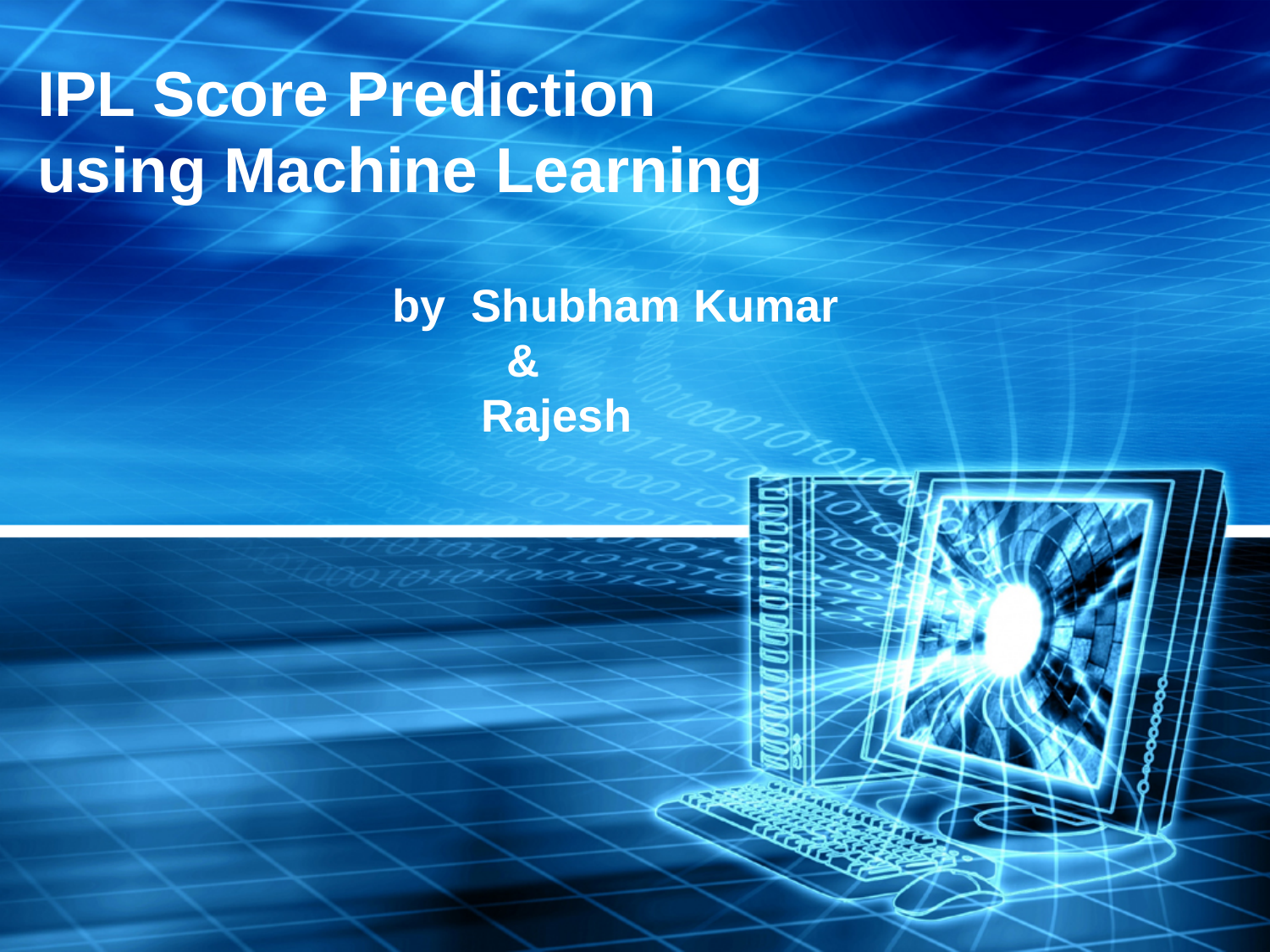

IPL Score Prediction
using Machine Learning
by  Shubham Kumar
         &
       Rajesh